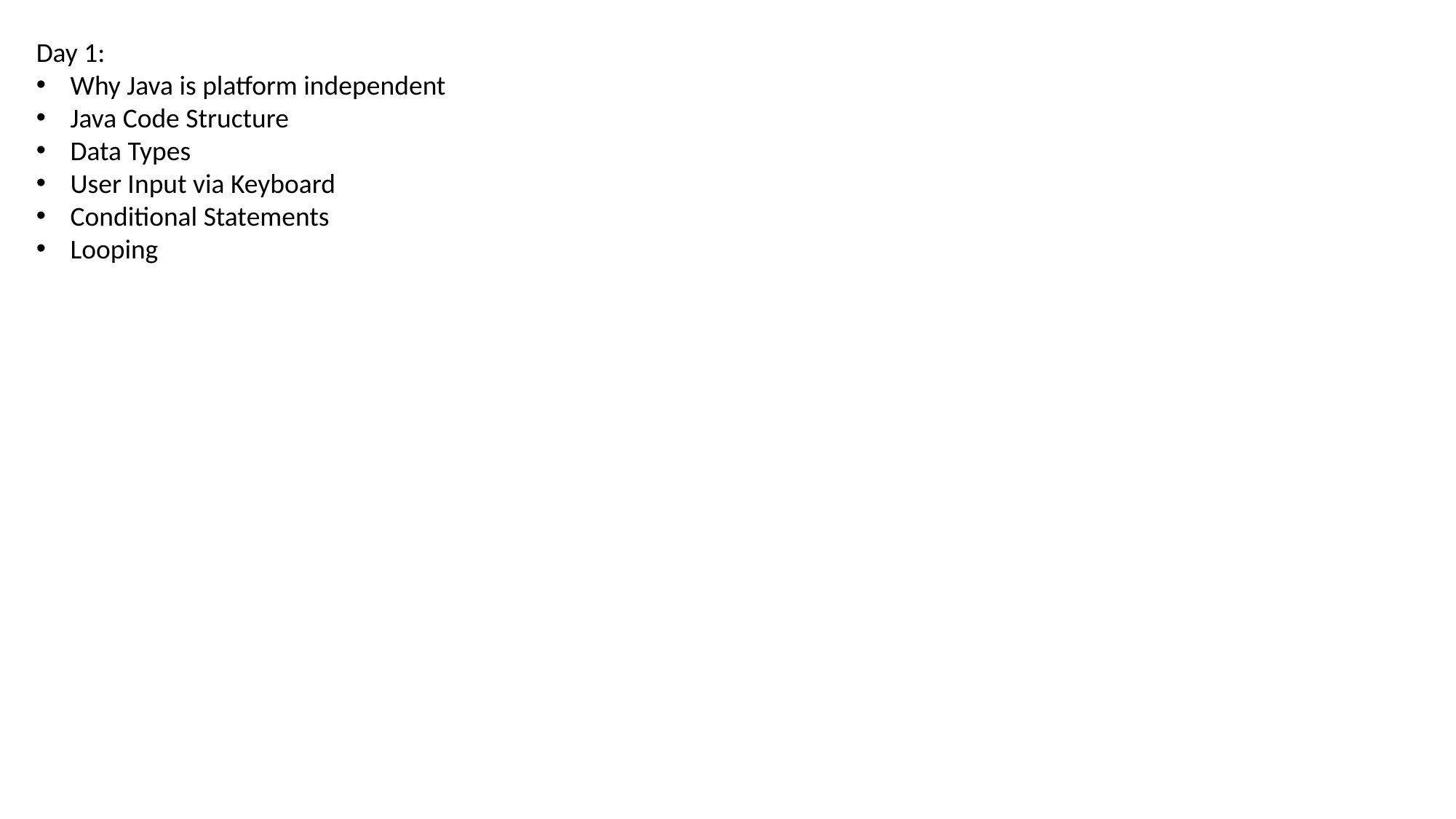

Day 1:
Why Java is platform independent
Java Code Structure
Data Types
User Input via Keyboard
Conditional Statements
Looping